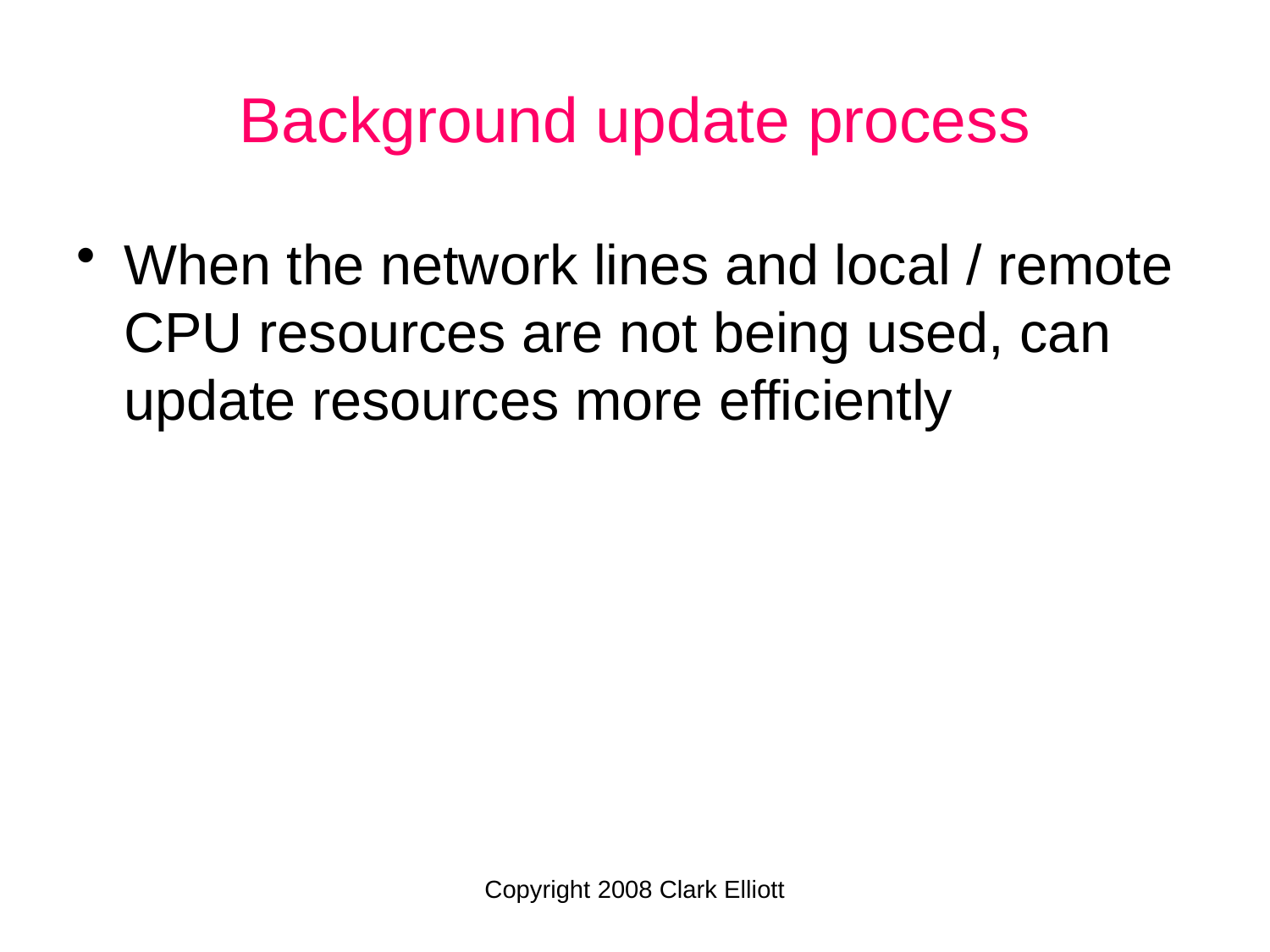

# Background update process
When the network lines and local / remote CPU resources are not being used, can update resources more efficiently

Copyright 2008 Clark Elliott